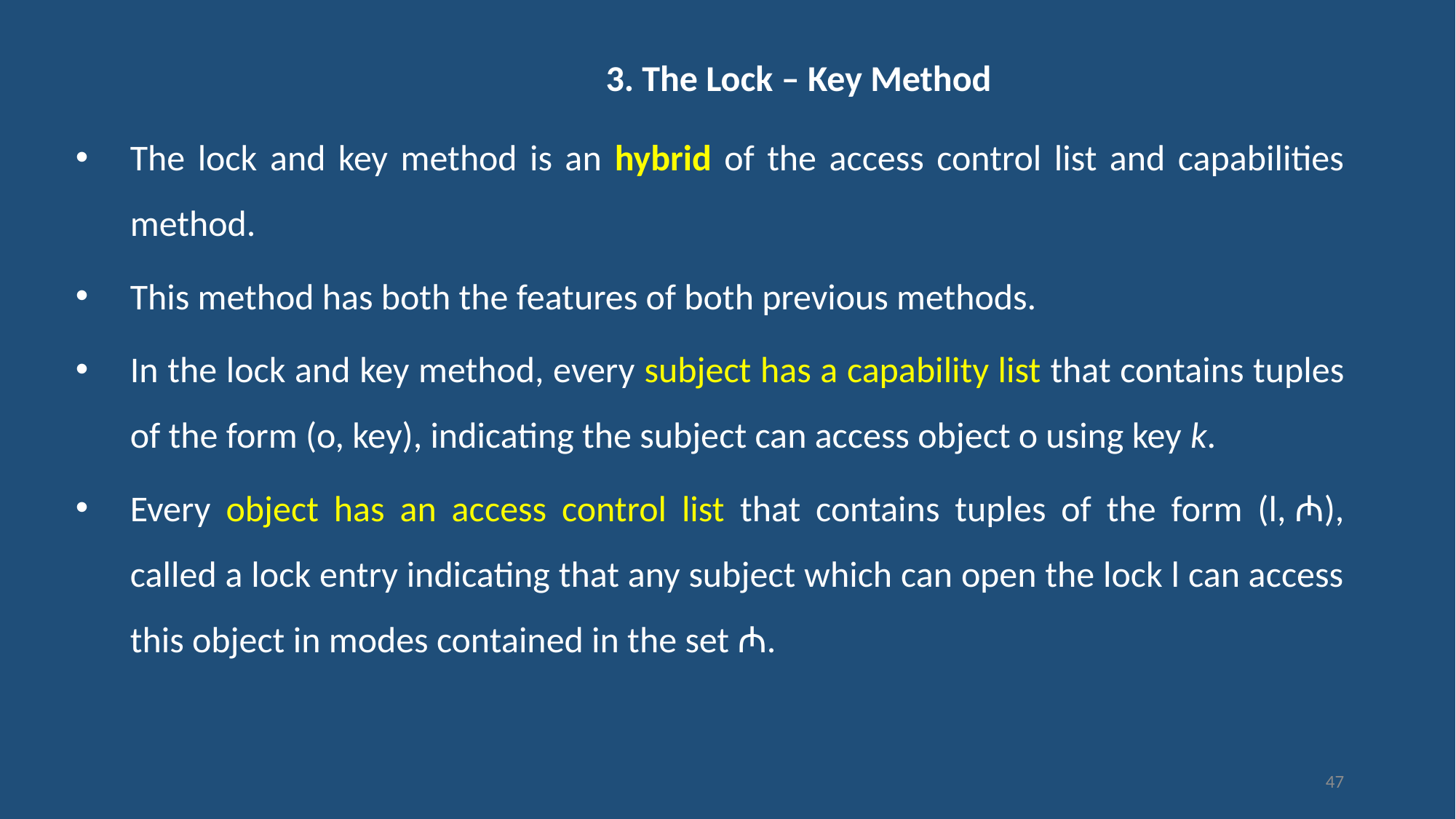

# 3. The Lock – Key Method
The lock and key method is an hybrid of the access control list and capabilities method.
This method has both the features of both previous methods.
In the lock and key method, every subject has a capability list that contains tuples of the form (o, key), indicating the subject can access object o using key k.
Every object has an access control list that contains tuples of the form (l, ₼), called a lock entry indicating that any subject which can open the lock l can access this object in modes contained in the set ₼.

47